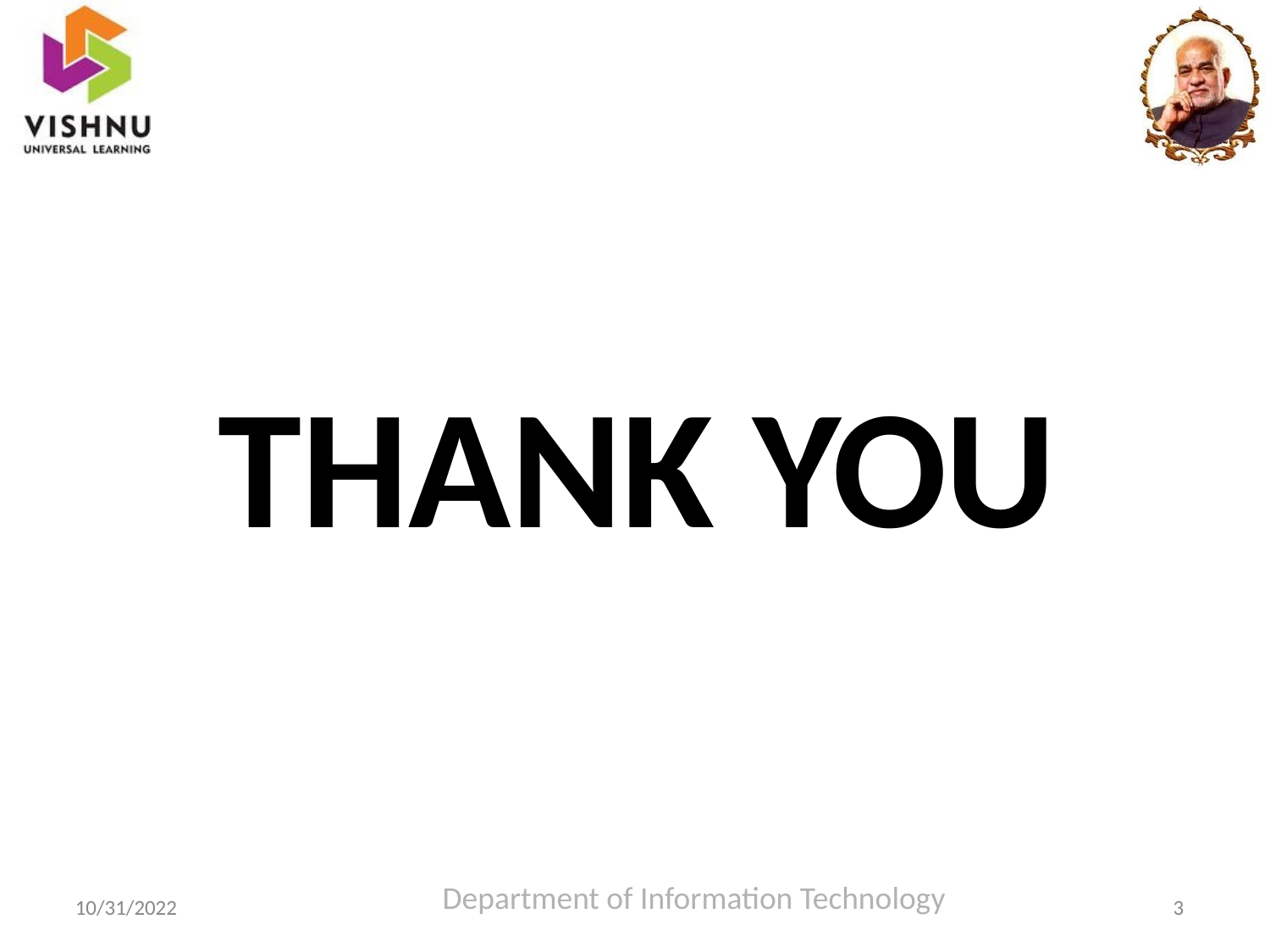

# THANK YOU
Department of Information Technology
3
10/31/2022